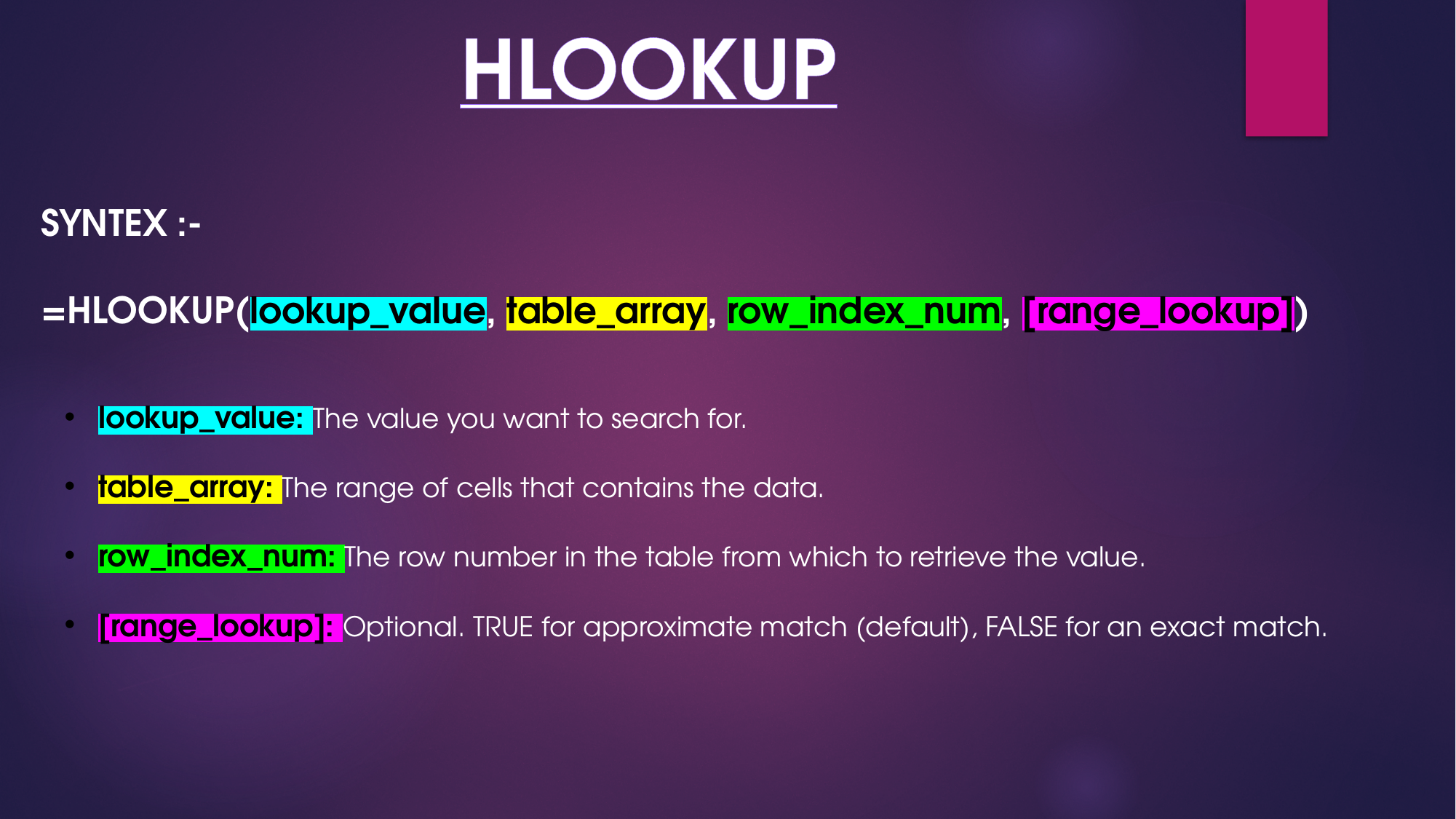

HLOOKUP
SYNTEX :-

=HLOOKUP(lookup_value, table_array, row_index_num, [range_lookup])

lookup_value: The value you want to search for.

table_array: The range of cells that contains the data.

row_index_num: The row number in the table from which to retrieve the value.

[range_lookup]: Optional. TRUE for approximate match (default), FALSE for an exact match.